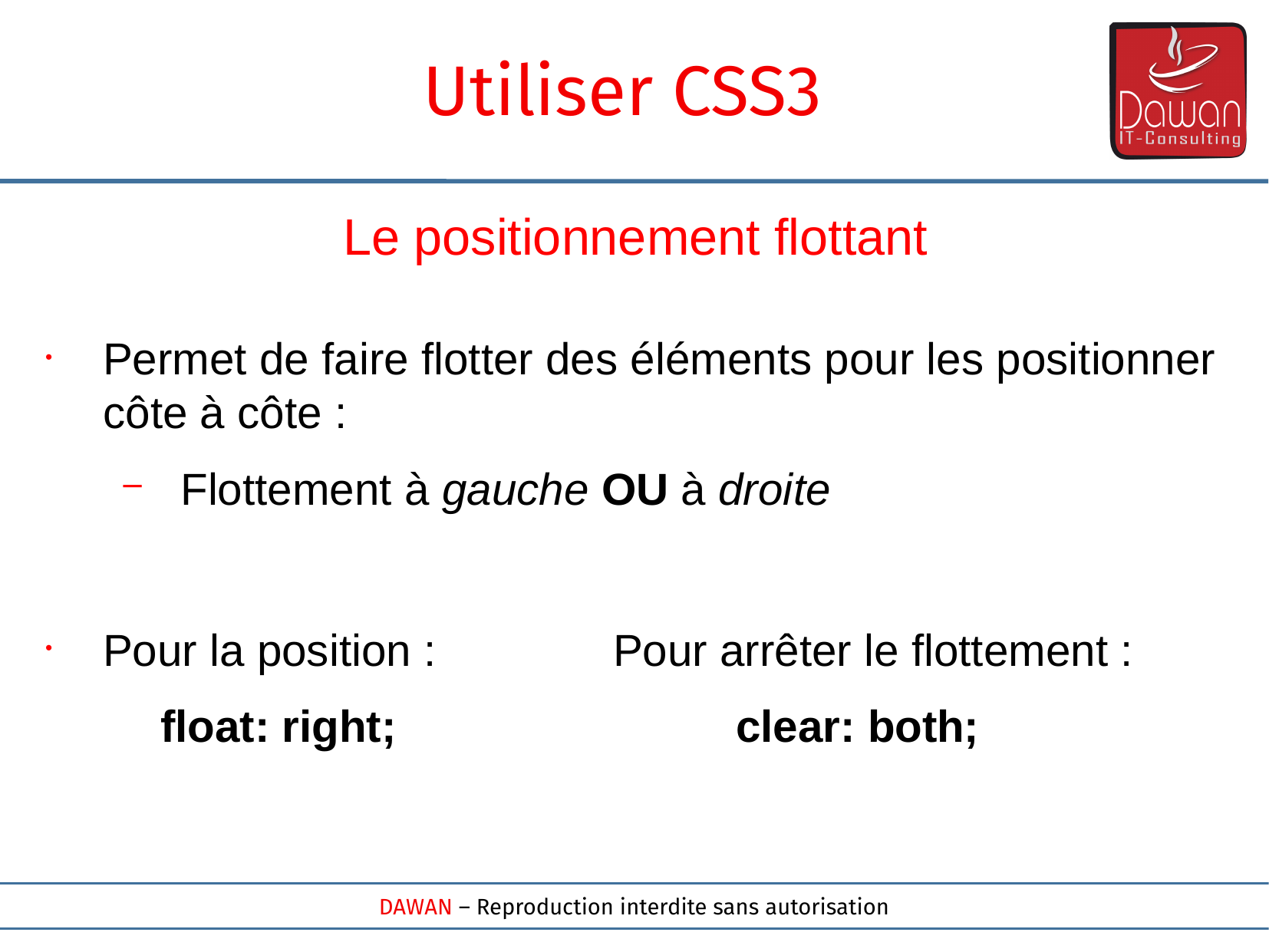

Utiliser CSS3
Le positionnement flottant

Permet de faire flotter des éléments pour les positionner côte à côte :
Flottement à gauche OU à droite

Pour la position :		    Pour arrêter le flottement :
	float: right;			clear: both;